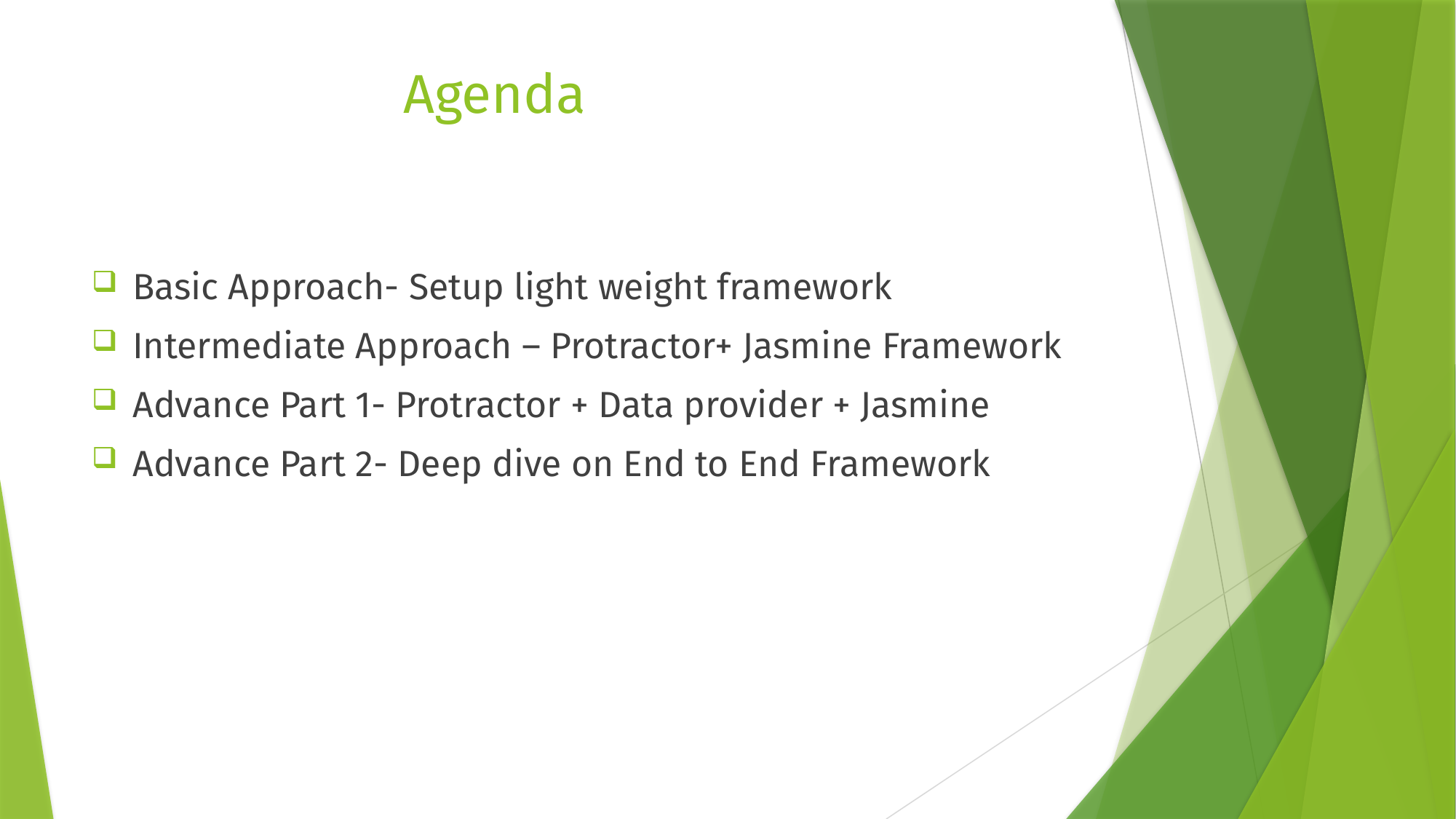

# Agenda
Basic Approach- Setup light weight framework
Intermediate Approach – Protractor+ Jasmine Framework
Advance Part 1- Protractor + Data provider + Jasmine
Advance Part 2- Deep dive on End to End Framework